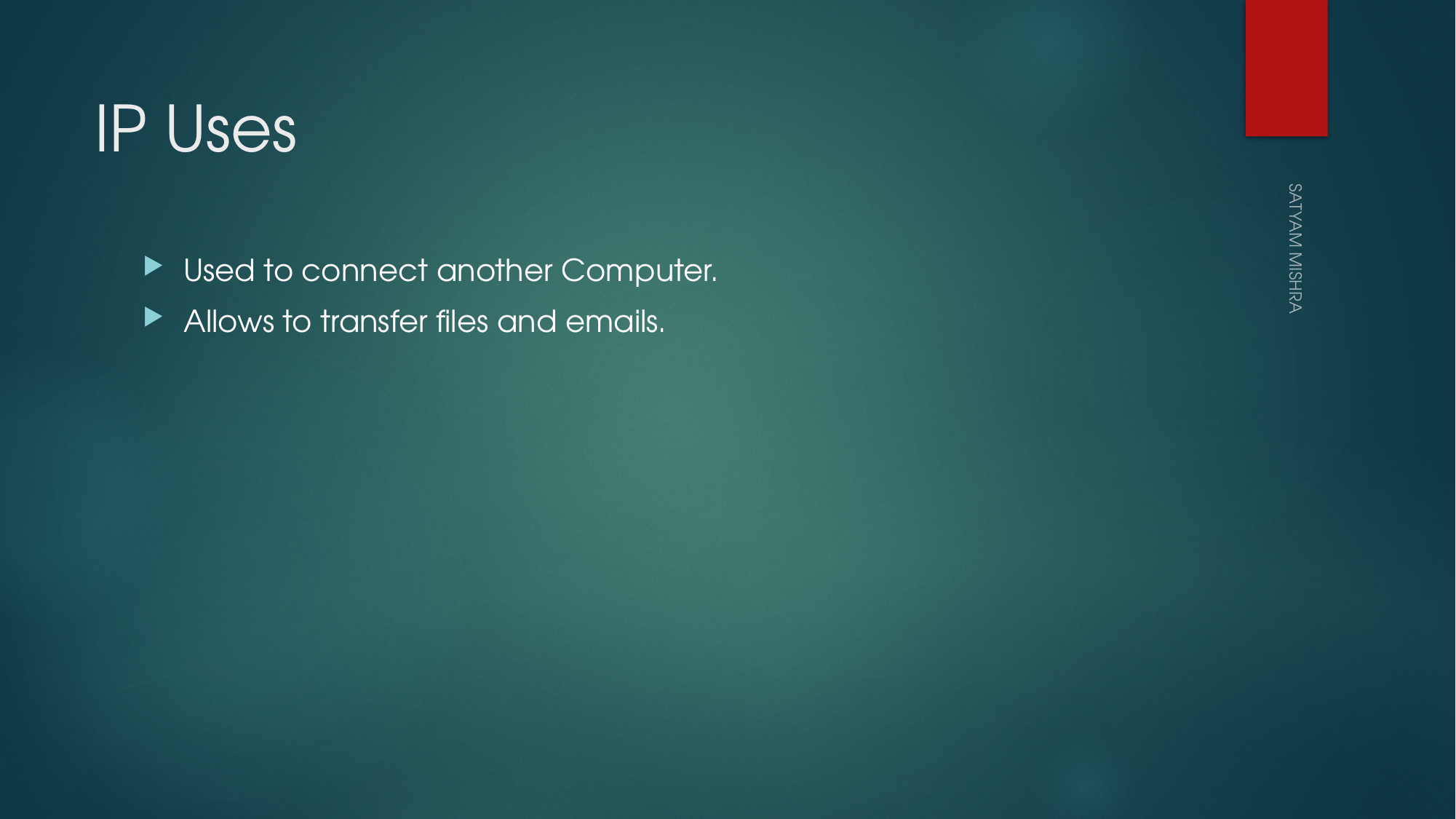

# IP Uses
Used to connect another Computer.
Allows to transfer files and emails.
SATYAM MISHRA